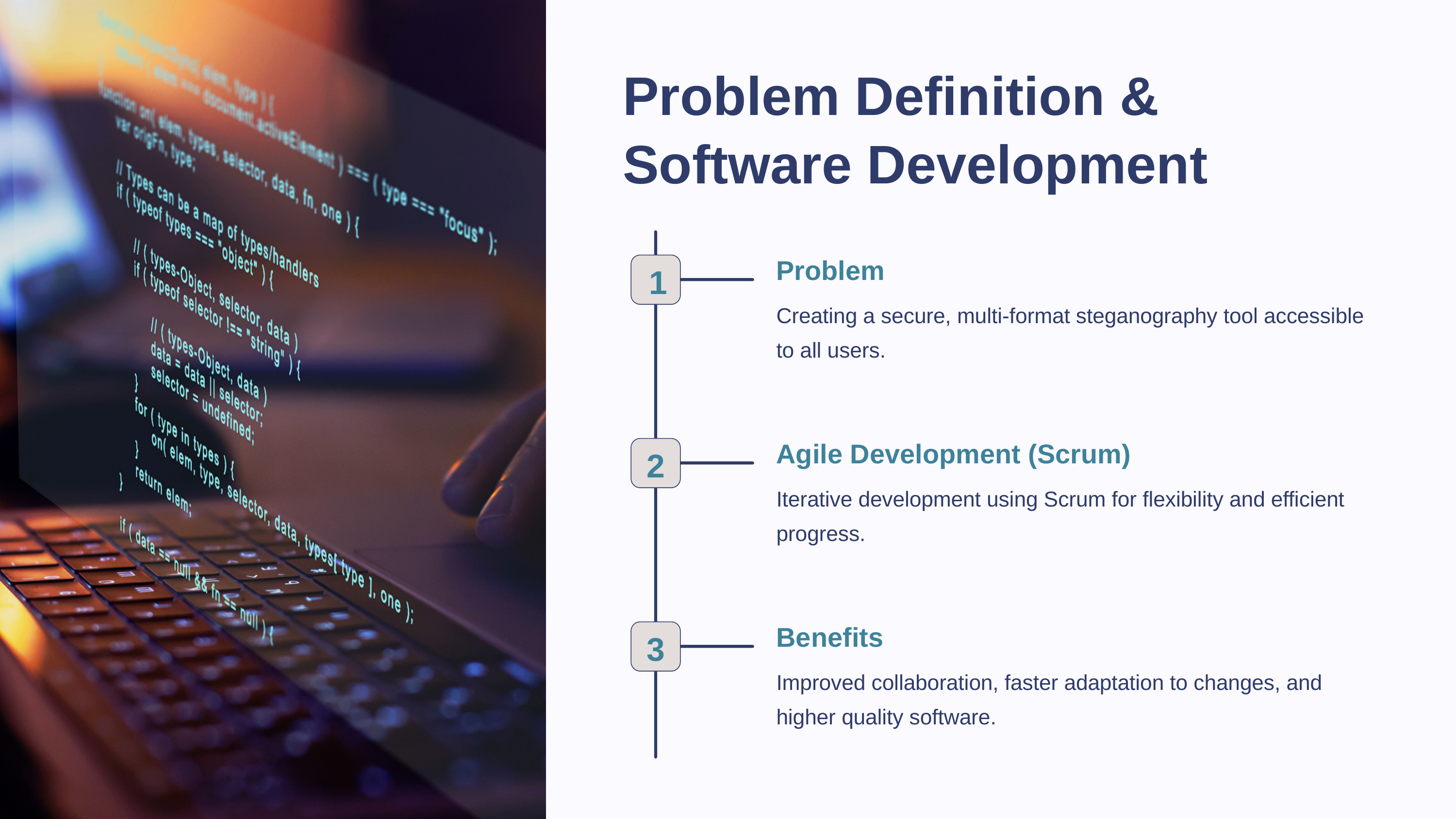

Problem Definition & Software Development

Problem

1

Creating a secure, multi-format steganography tool accessible to all users.
Agile Development (Scrum)

2

Iterative development using Scrum for flexibility and efficient progress.
Benefits

3

Improved collaboration, faster adaptation to changes, and higher quality software.